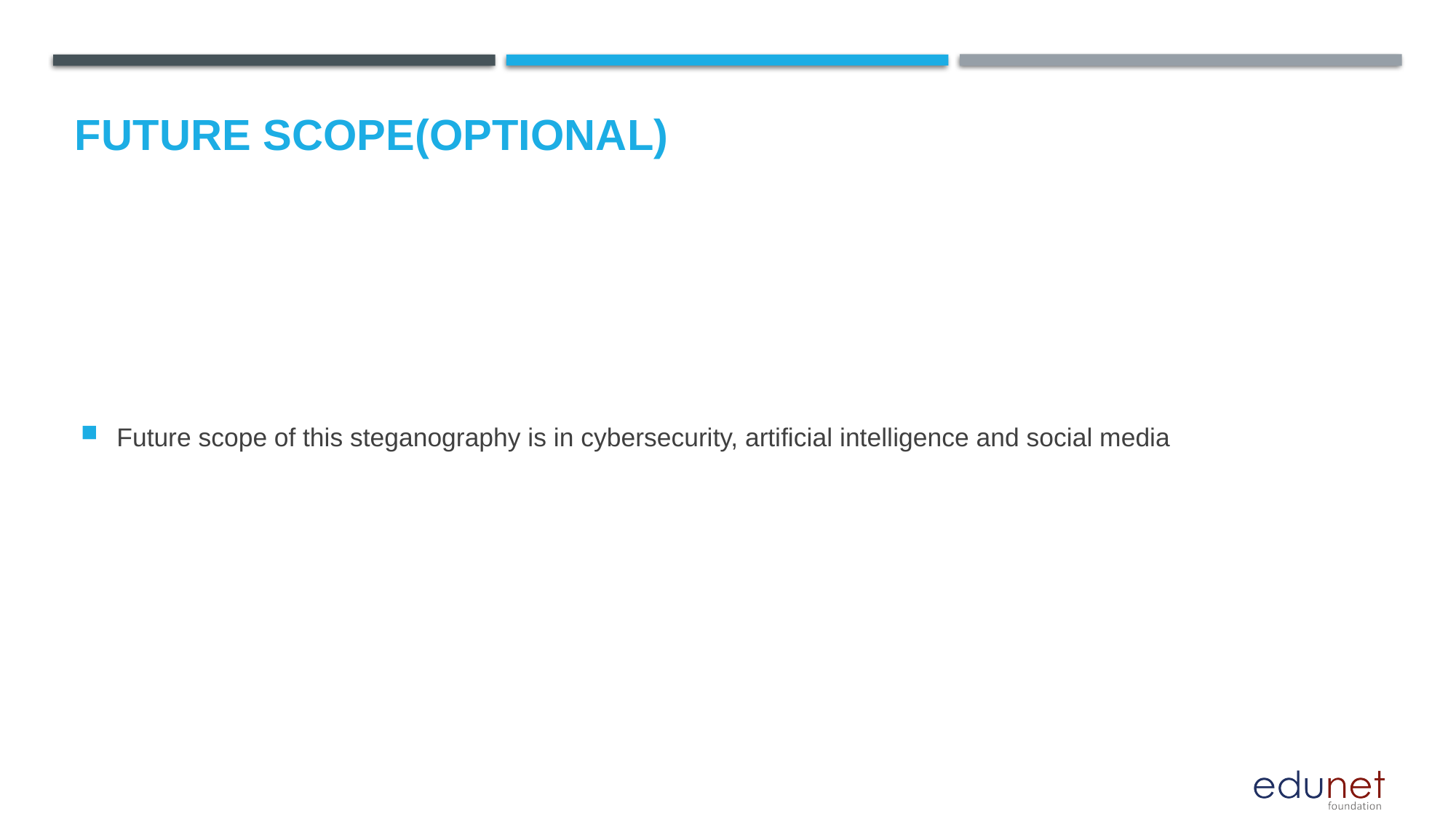

Future scope(optional)
Future scope of this steganography is in cybersecurity, artificial intelligence and social media